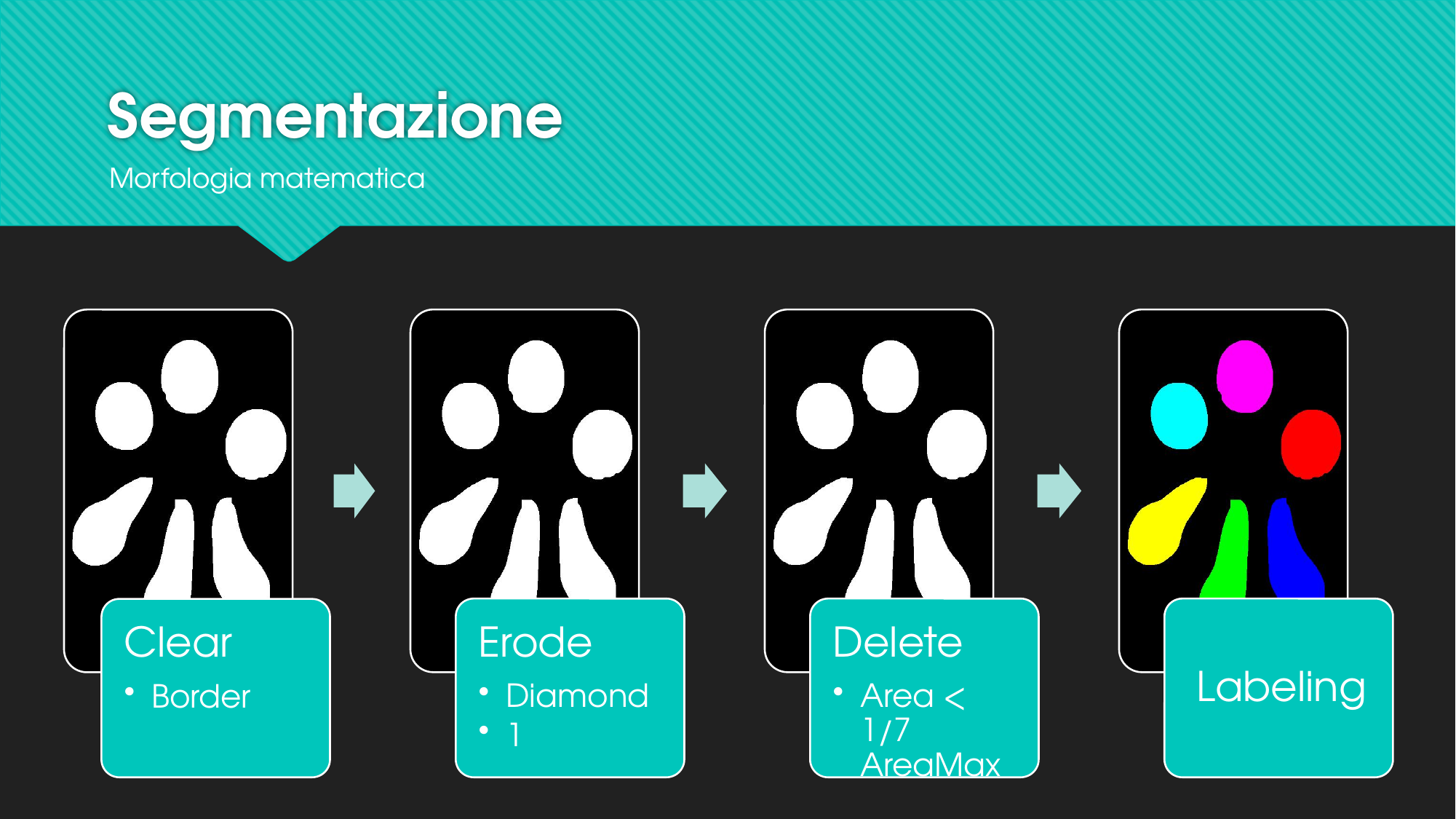

# Segmentazione
Morfologia matematica
Clear
Border

Erode
Diamond
1

Delete
Area < 1/7
AreaMax

Labeling